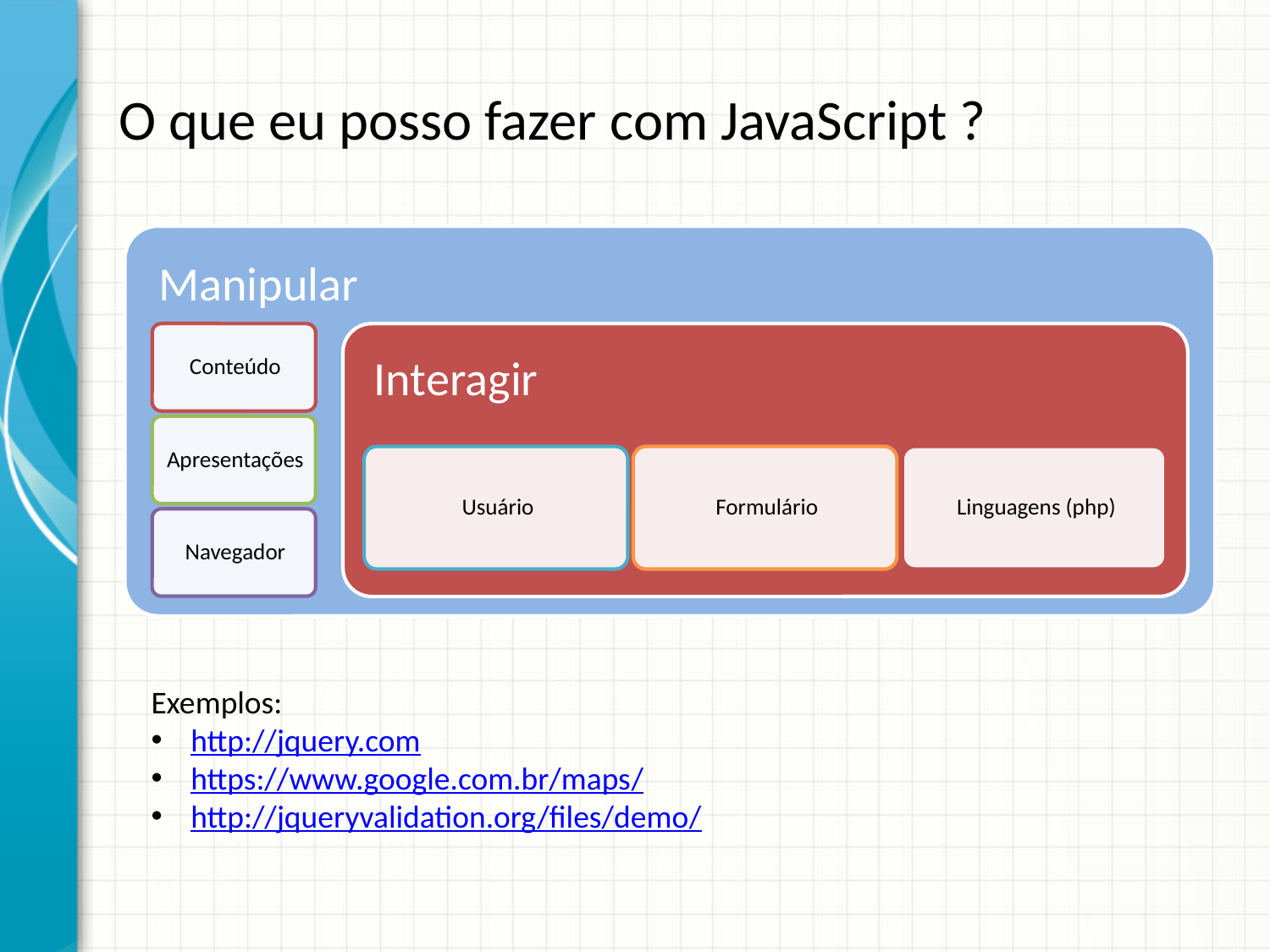

# O que eu posso fazer com JavaScript ?
Manipular
Conteúdo
Apresentações
Navegador
Interagir
Usuário
Formulário
Linguagens (php)
Exemplos:
http://jquery.com
https://www.google.com.br/maps/
http://jqueryvalidation.org/files/demo/